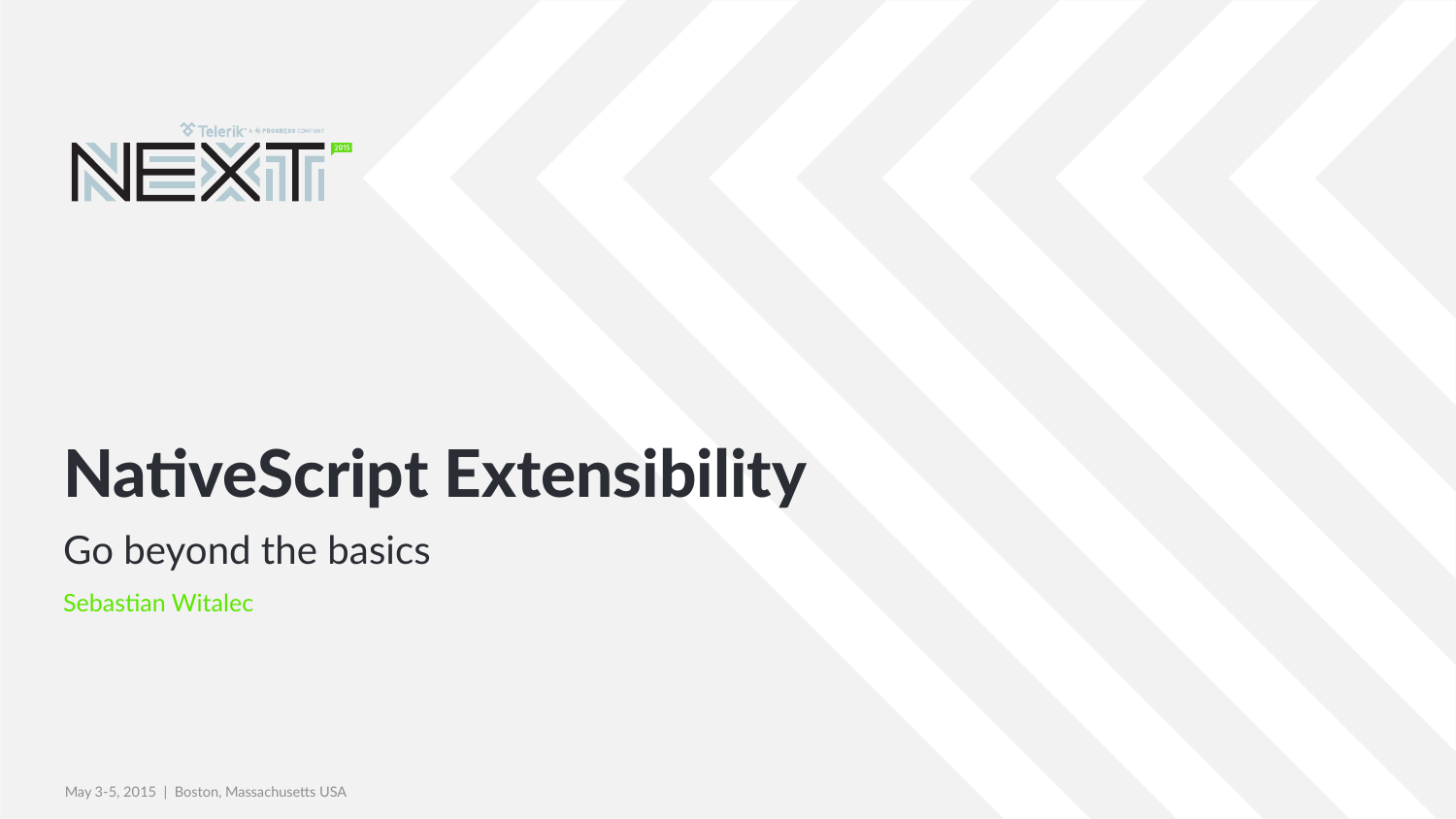

# NativeScript Extensibility
Go beyond the basics
Sebastian Witalec